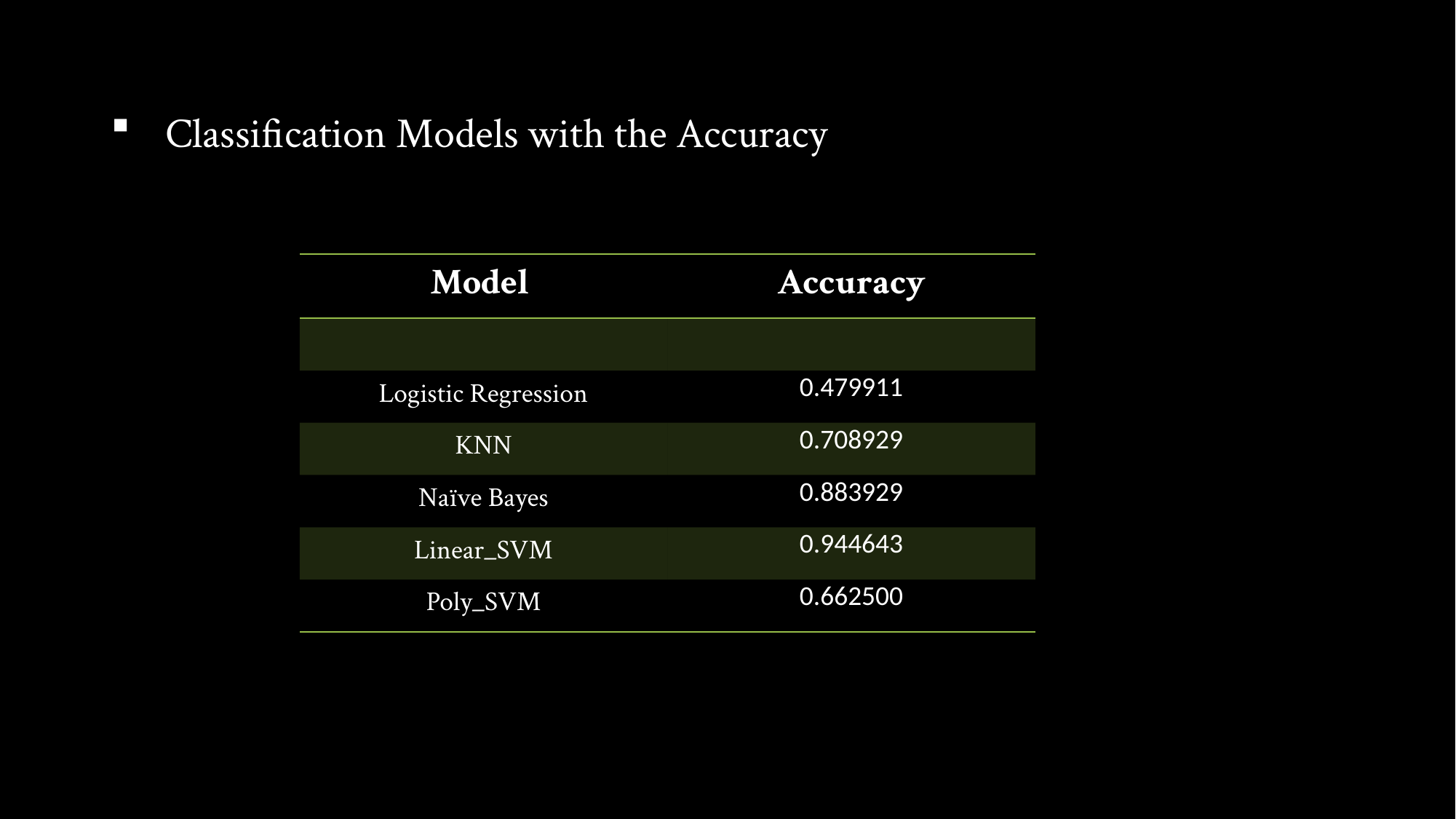

# Classification Models with the Accuracy
| Model | Accuracy |
| --- | --- |
|  |  |
| Logistic Regression | 0.479911 |
| KNN | 0.708929 |
| Naïve Bayes | 0.883929 |
| Linear\_SVM | 0.944643 |
| Poly\_SVM | 0.662500 |